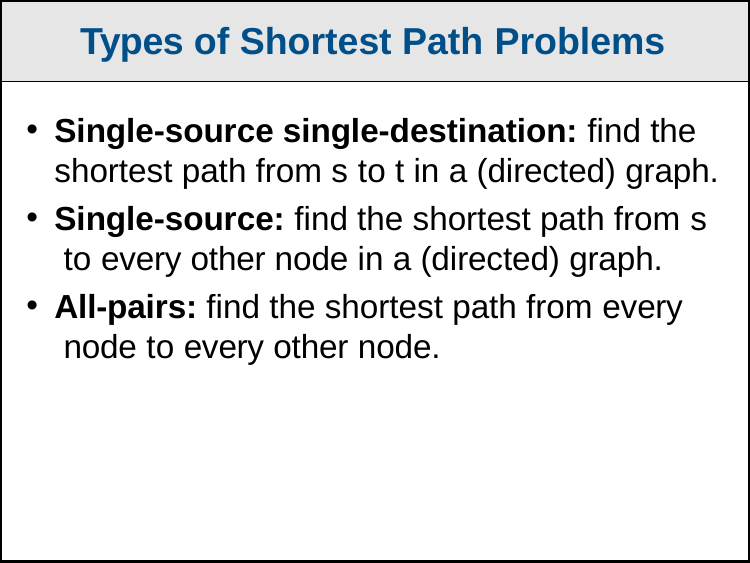

Types of Shortest Path Problems
Single-source single-destination: find the  shortest path from s to t in a (directed) graph.
Single-source: find the shortest path from s  to every other node in a (directed) graph.
All-pairs: find the shortest path from every  node to every other node.